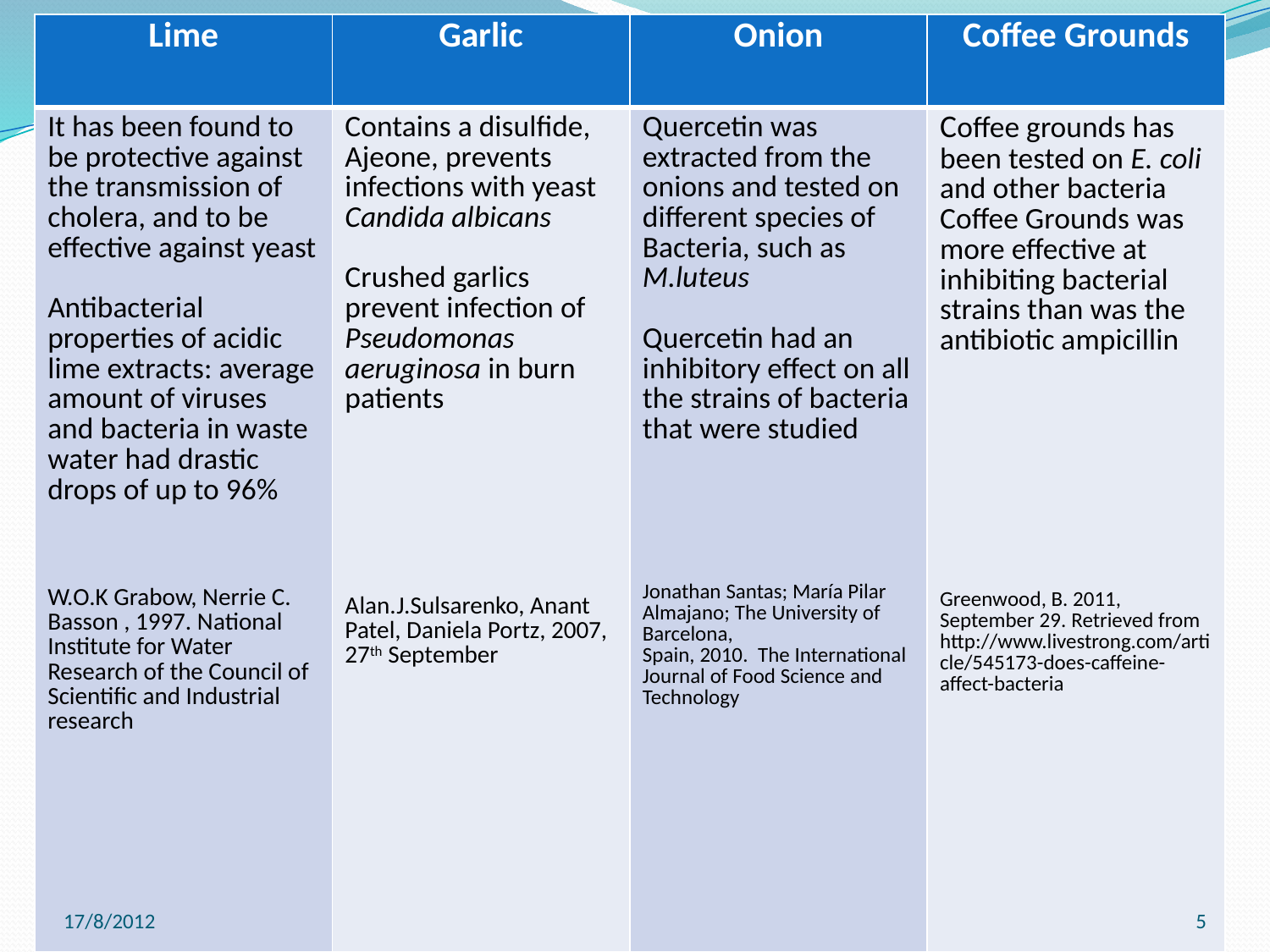

| Lime | Garlic | Onion | Coffee Grounds |
| --- | --- | --- | --- |
| It has been found to be protective against the transmission of cholera, and to be effective against yeast Antibacterial properties of acidic lime extracts: average amount of viruses and bacteria in waste water had drastic drops of up to 96% W.O.K Grabow, Nerrie C. Basson , 1997. National Institute for Water Research of the Council of Scientific and Industrial research | Contains a disulfide, Ajeone, prevents infections with yeast Candida albicans Crushed garlics prevent infection of Pseudomonas aeruginosa in burn patients Alan.J.Sulsarenko, Anant Patel, Daniela Portz, 2007, 27th September | Quercetin was extracted from the onions and tested on different species of Bacteria, such as M.luteus Quercetin had an inhibitory effect on all the strains of bacteria that were studied Jonathan Santas; María Pilar Almajano; The University of Barcelona, Spain, 2010. The International Journal of Food Science and Technology | Coffee grounds has been tested on E. coli and other bacteria Coffee Grounds was more effective at inhibiting bacterial strains than was the antibiotic ampicillin Greenwood, B. 2011, September 29. Retrieved from http://www.livestrong.com/article/545173-does-caffeine-affect-bacteria |
17/8/2012
5